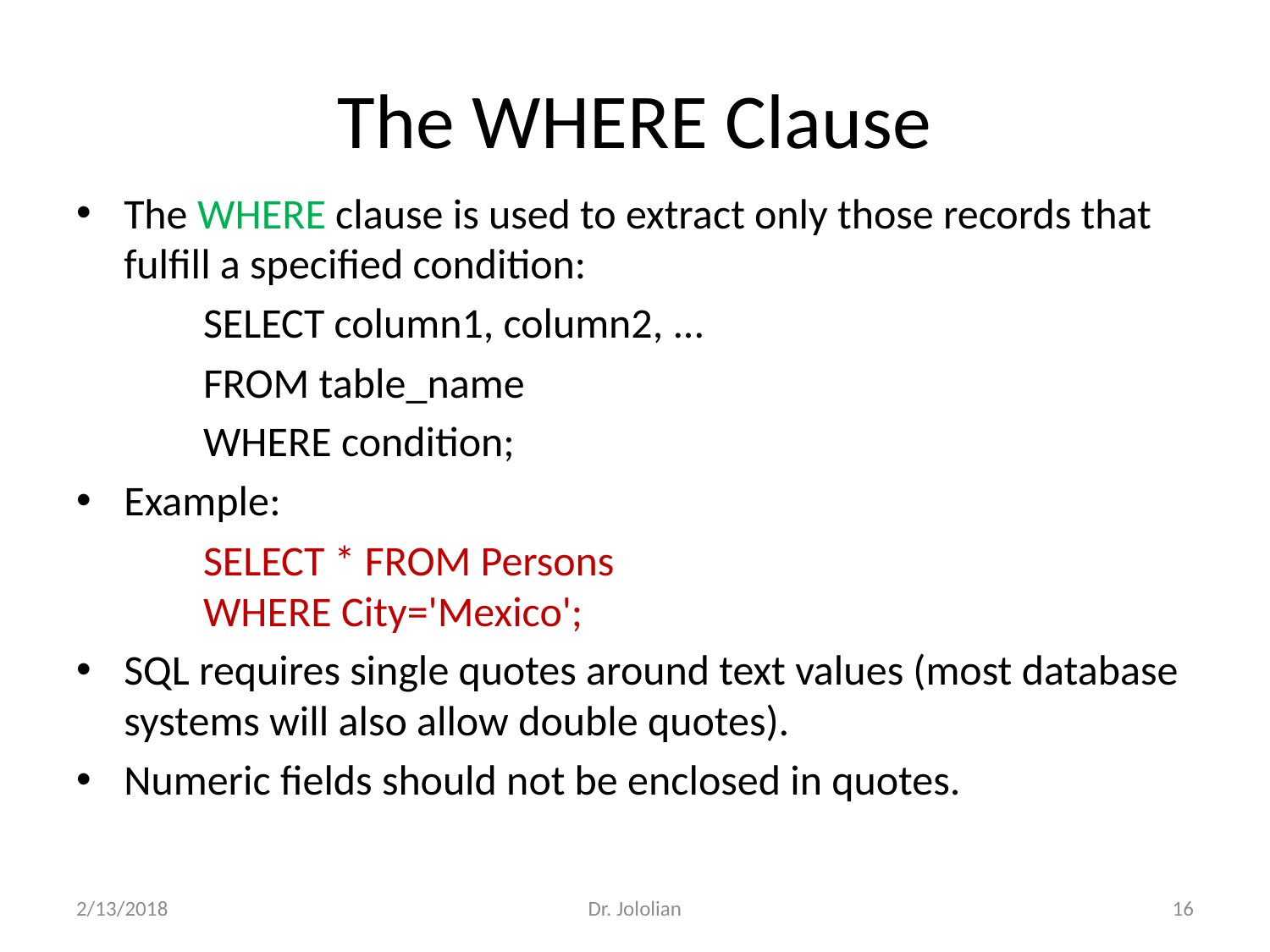

# The WHERE Clause
The WHERE clause is used to extract only those records that fulfill a specified condition:
	SELECT column1, column2, ...
	FROM table_name
	WHERE condition;
Example:
	SELECT * FROM Persons
	WHERE City='Mexico';
SQL requires single quotes around text values (most database systems will also allow double quotes).
Numeric fields should not be enclosed in quotes.
2/13/2018
Dr. Jololian
16